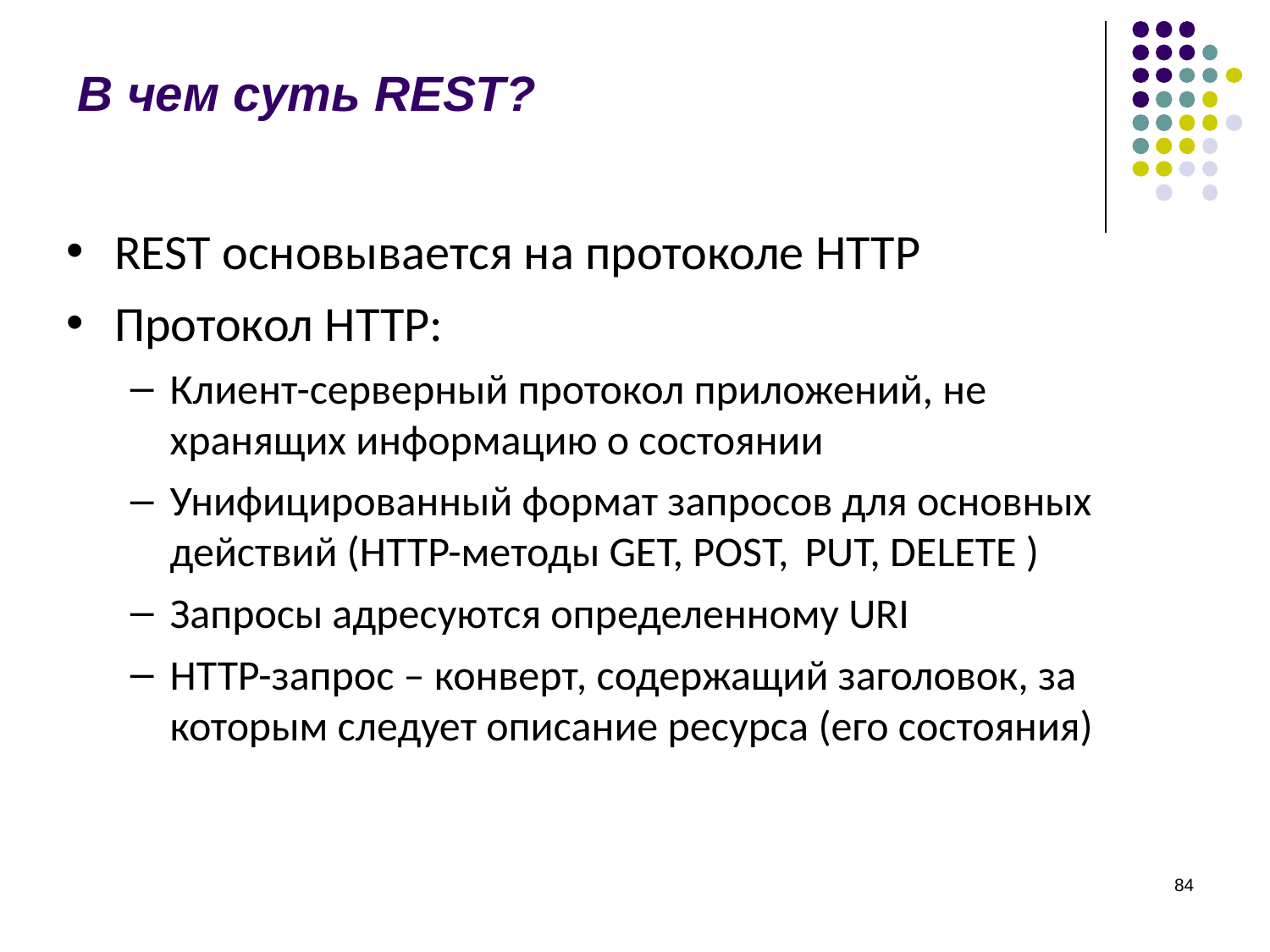

# В чем суть REST?
REST основывается на протоколе HTTP
Протокол HTTP:
Клиент-серверный протокол приложений, не  хранящих информацию о состоянии
Унифицированный формат запросов для основных  действий (HTTP-методы GET, POST,	PUT, DELETE )
Запросы адресуются определенному URI
HTTP-запрос – конверт, содержащий заголовок, за  которым следует описание ресурса (его состояния)
84